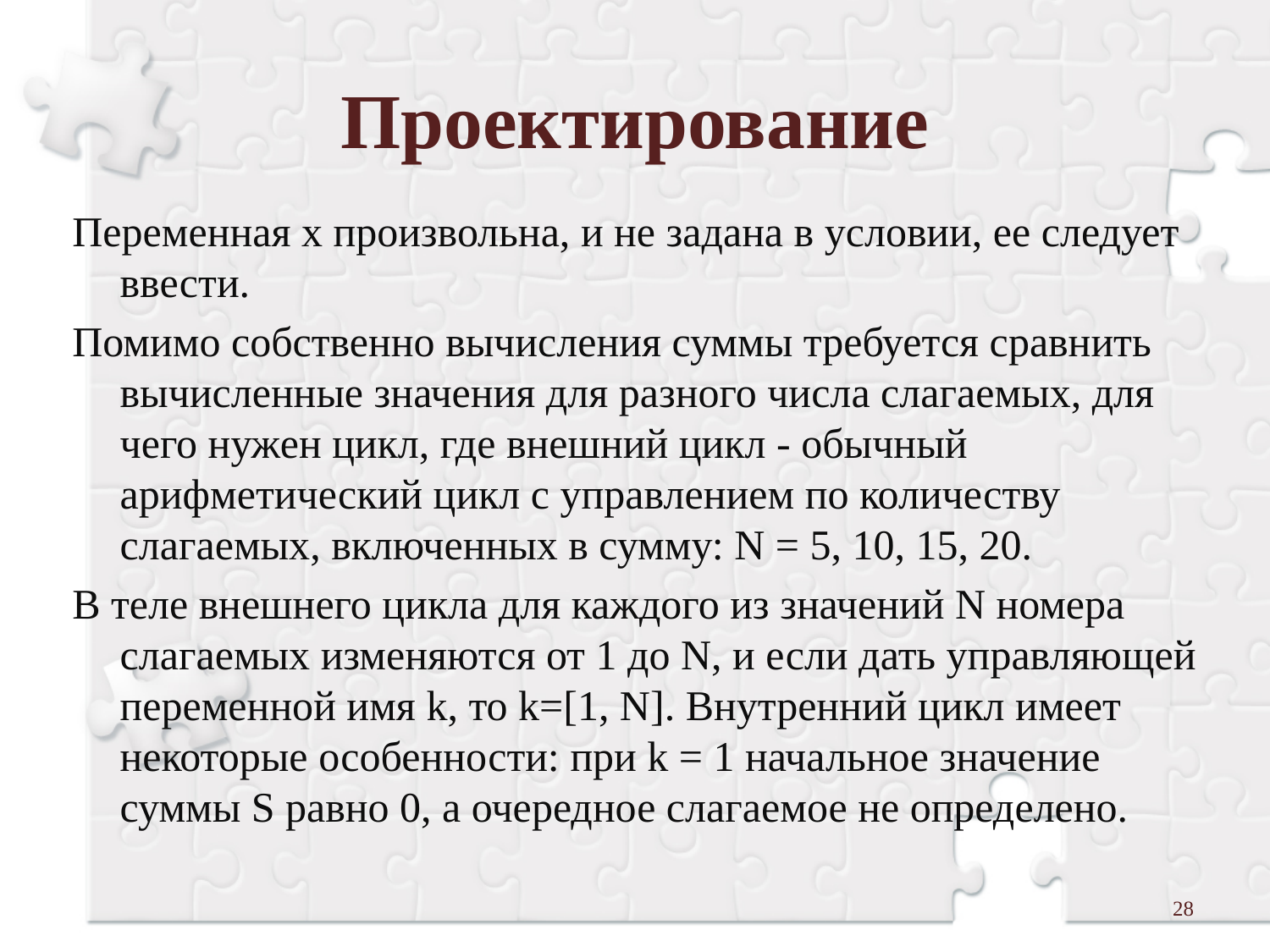

# Проектирование
Переменная x произвольна, и не задана в условии, ее следует ввести.
Помимо собственно вычисления суммы требуется сравнить вычисленные значения для разного числа слагаемых, для чего нужен цикл, где внешний цикл - обычный арифметический цикл с управлением по количеству слагаемых, включенных в сумму: N = 5, 10, 15, 20.
В теле внешнего цикла для каждого из значений N номера слагаемых изменяются от 1 до N, и если дать управляющей переменной имя k, то k=[1, N]. Внутренний цикл имеет некоторые особенности: при k = 1 начальное значение суммы S равно 0, а очередное слагаемое не определено.

28